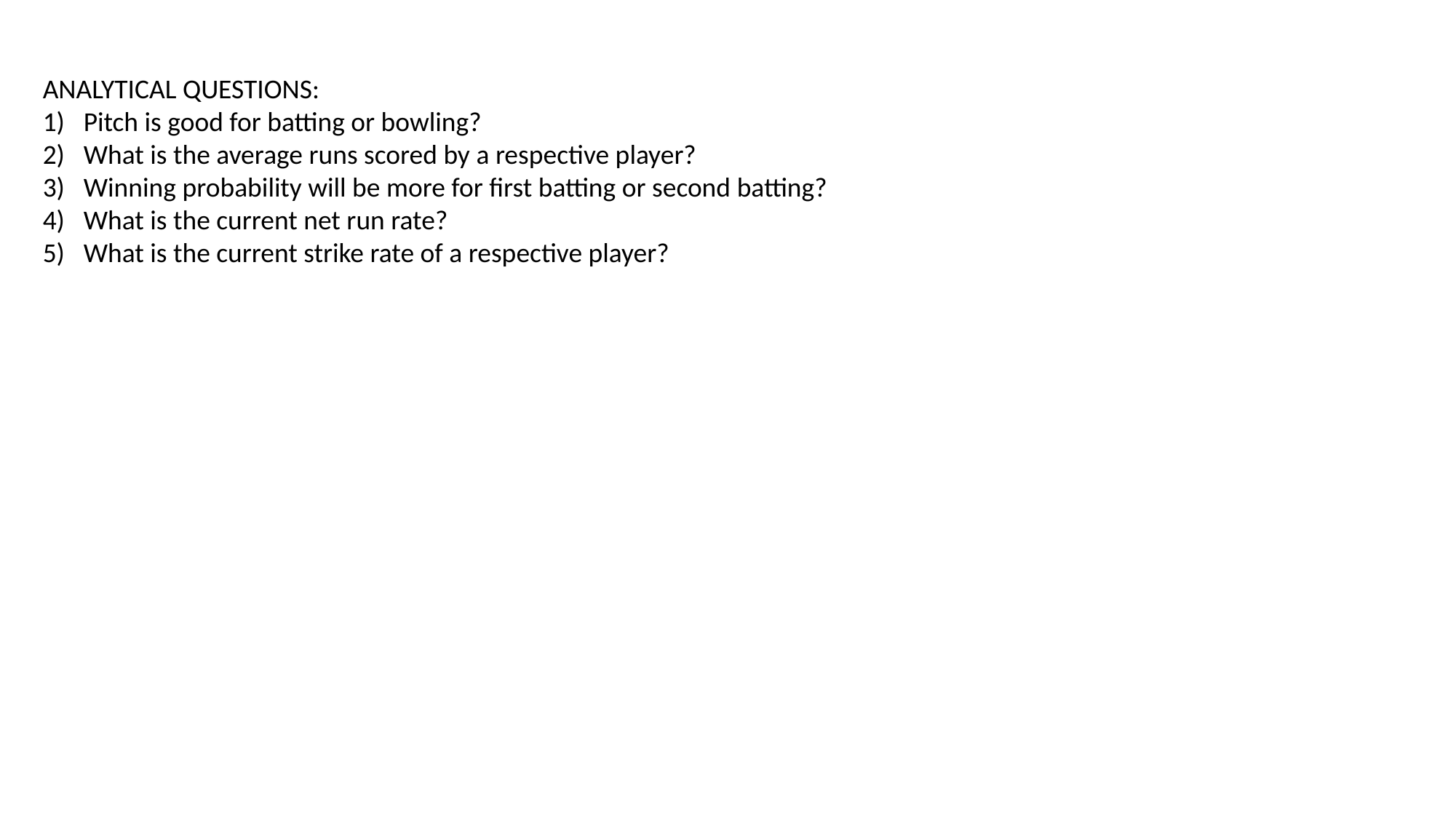

ANALYTICAL QUESTIONS:
Pitch is good for batting or bowling?
What is the average runs scored by a respective player?
Winning probability will be more for first batting or second batting?
What is the current net run rate?
What is the current strike rate of a respective player?